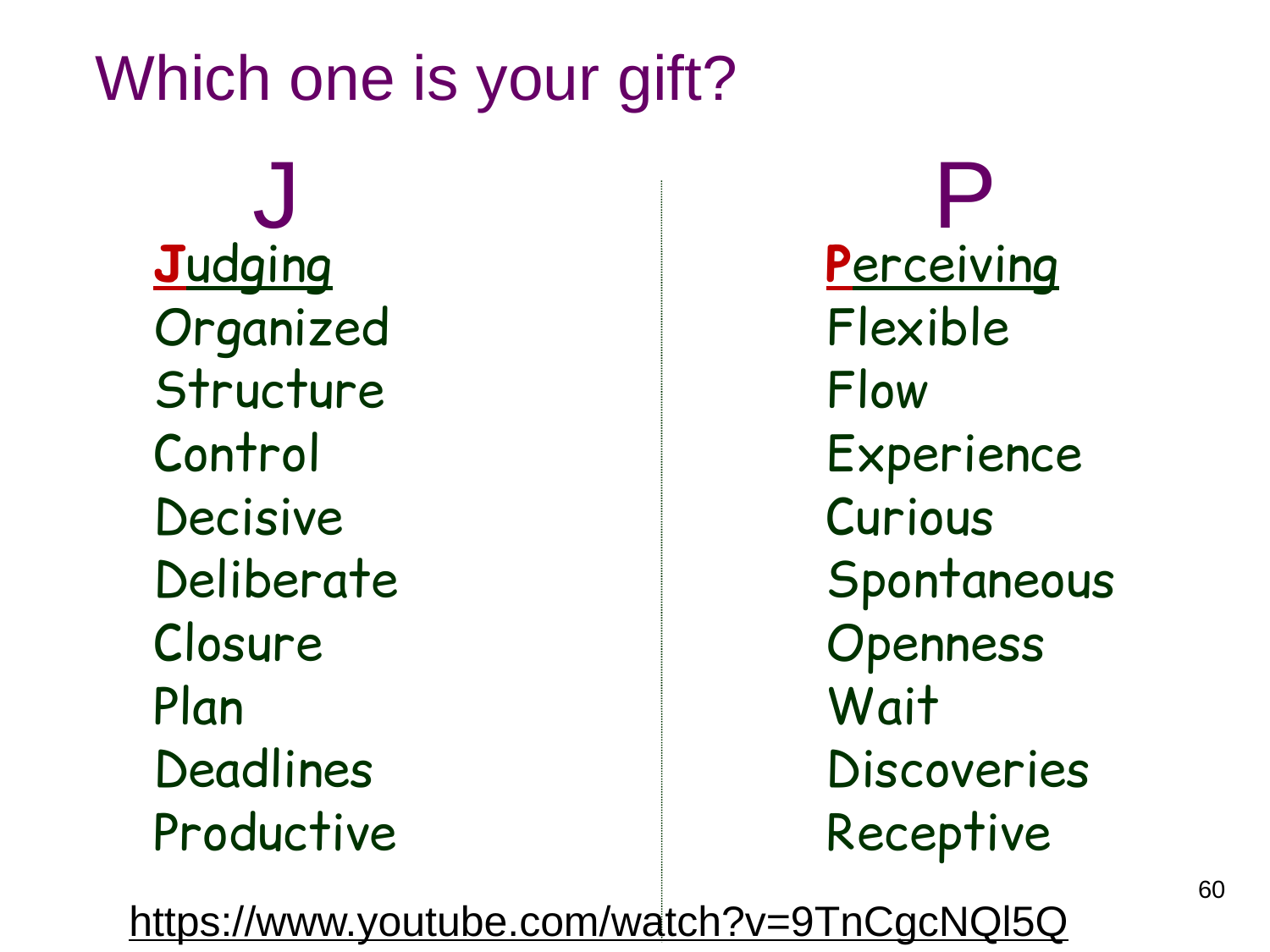

Which one is your gift?
J                        P

Judging
Organized
Structure
Control
Decisive
Deliberate
Closure
Plan
Deadlines
Productive
Perceiving
Flexible
Flow
Experience
Curious
Spontaneous
Openness
Wait
Discoveries
Receptive
60
https://www.youtube.com/watch?v=9TnCgcNQl5Q